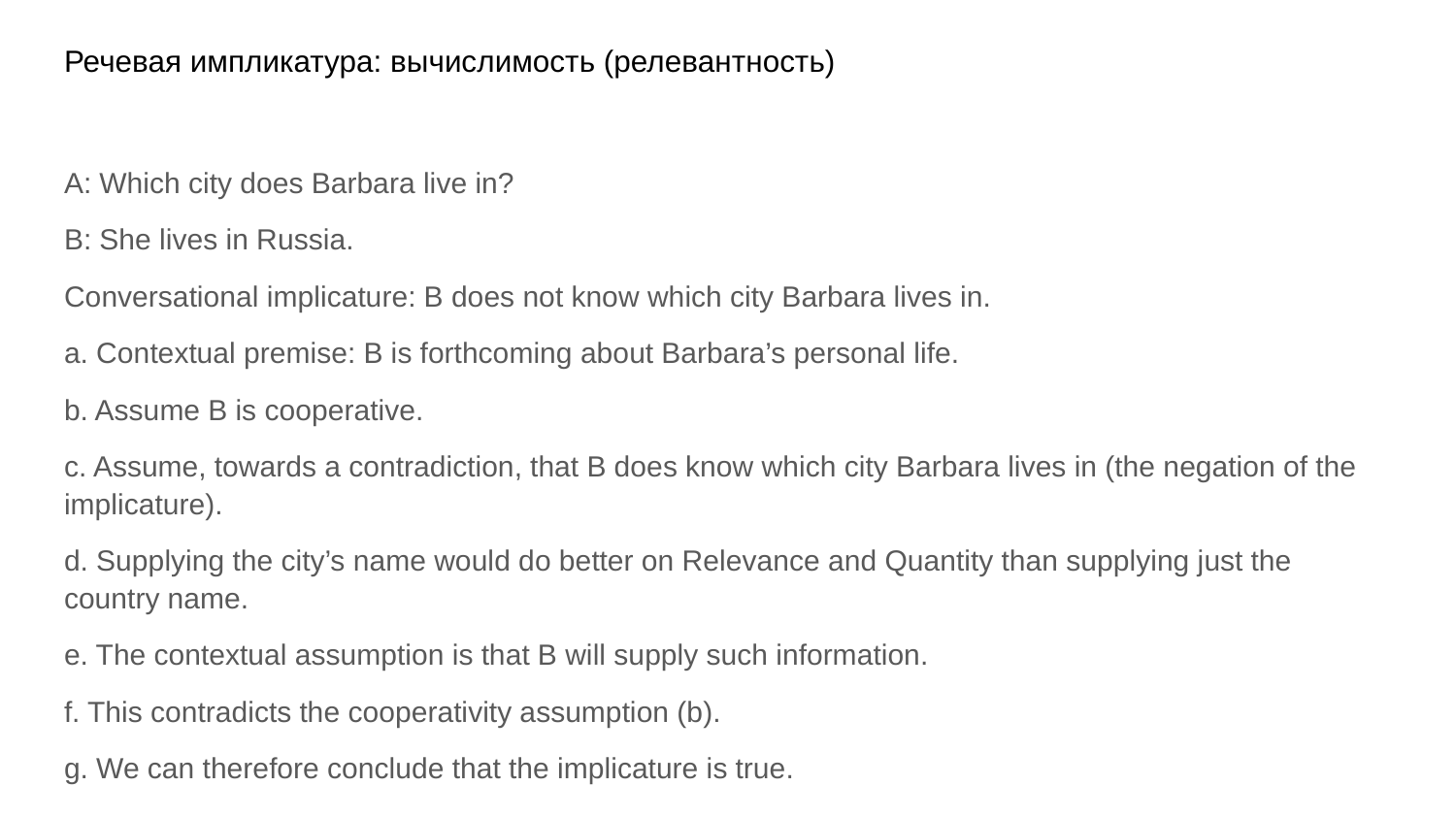

# Речевая импликатура: вычислимость (релевантность)
A: Which city does Barbara live in?
B: She lives in Russia.
Conversational implicature: B does not know which city Barbara lives in.
a. Contextual premise: B is forthcoming about Barbara’s personal life.
b. Assume B is cooperative.
c. Assume, towards a contradiction, that B does know which city Barbara lives in (the negation of the implicature).
d. Supplying the city’s name would do better on Relevance and Quantity than supplying just the country name.
e. The contextual assumption is that B will supply such information.
f. This contradicts the cooperativity assumption (b).
g. We can therefore conclude that the implicature is true.